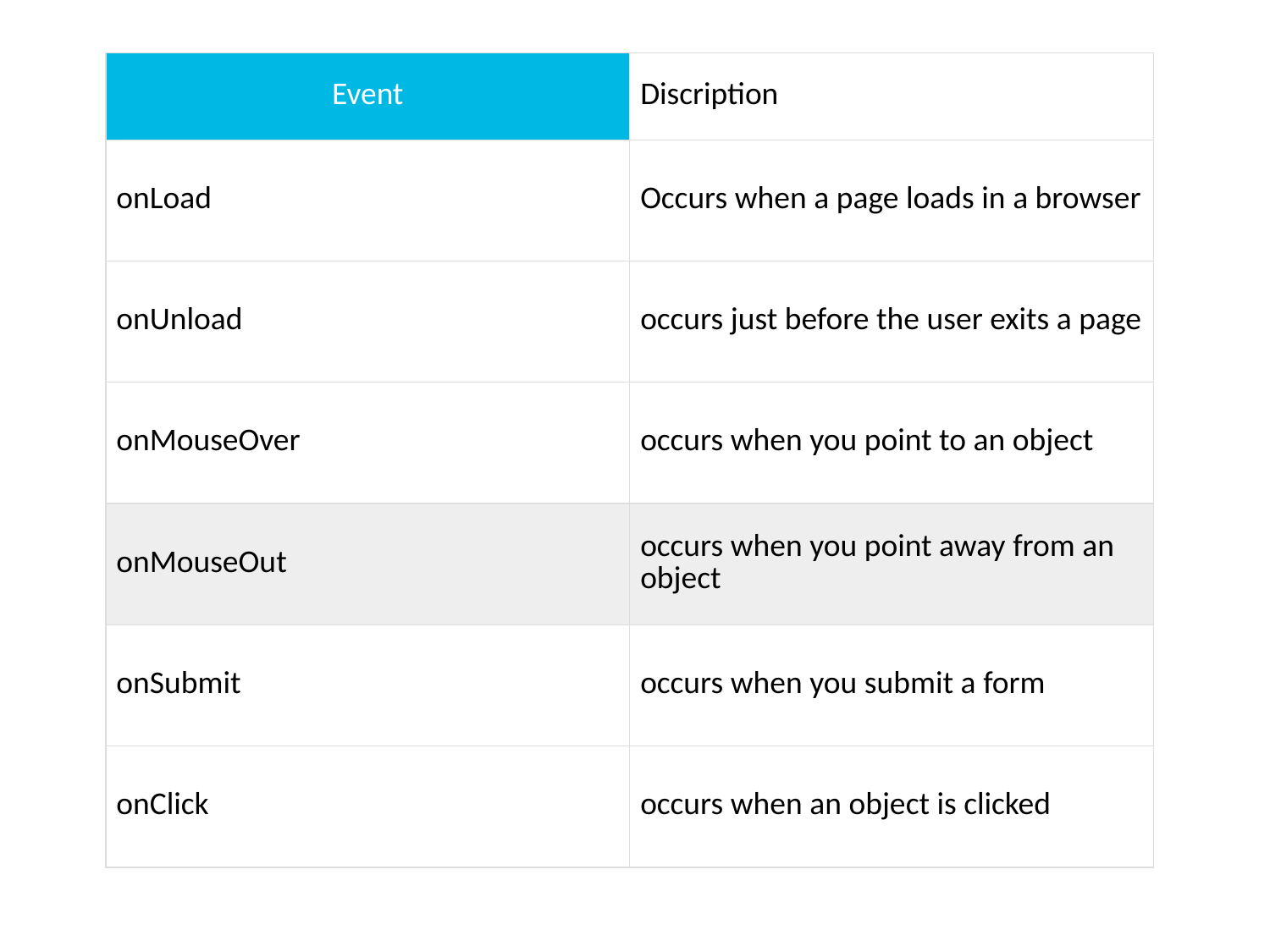

| Event | Discription |
| --- | --- |
| onLoad | Occurs when a page loads in a browser |
| onUnload | occurs just before the user exits a page |
| onMouseOver | occurs when you point to an object |
| onMouseOut | occurs when you point away from an object |
| onSubmit | occurs when you submit a form |
| onClick | occurs when an object is clicked |